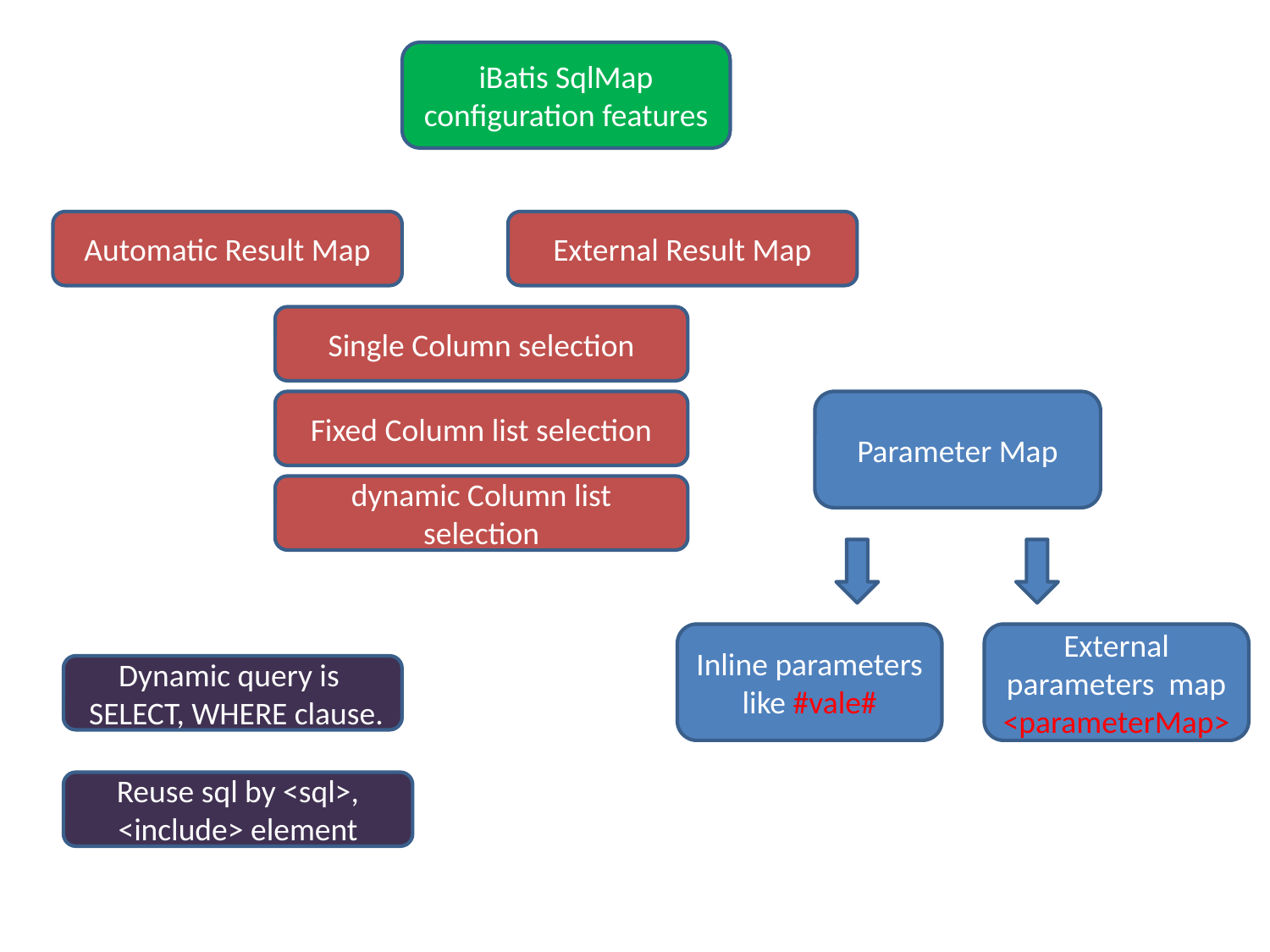

iBatis SqlMap configuration features
Automatic Result Map
External Result Map
Single Column selection
Fixed Column list selection
Parameter Map
dynamic Column list selection

Inline parameters like #vale#
External parameters  map <parameterMap>
Dynamic query is
 SELECT, WHERE clause.
Reuse sql by <sql>, <include> element